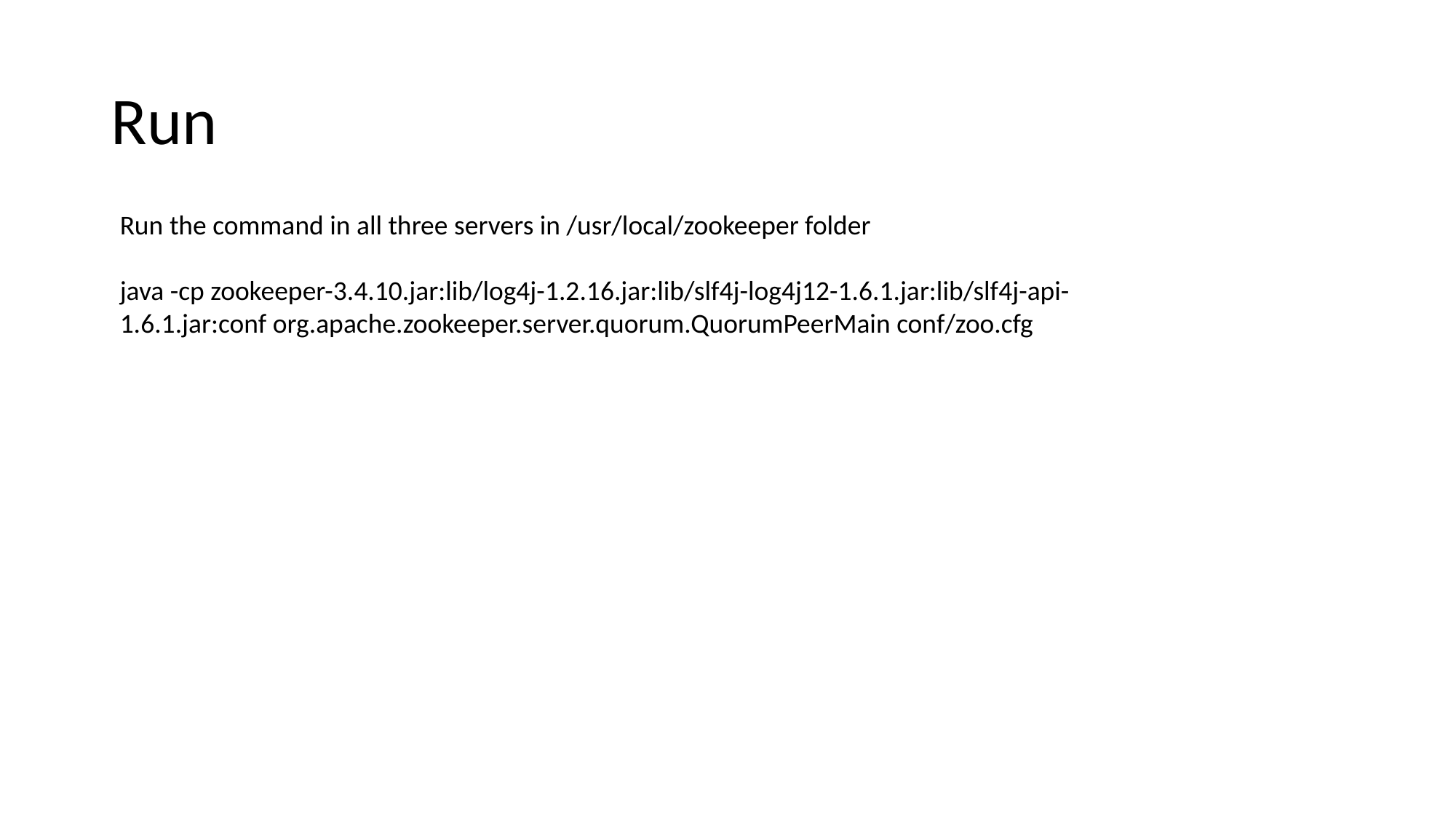

# Run
Run the command in all three servers in /usr/local/zookeeper folder

java -cp zookeeper-3.4.10.jar:lib/log4j-1.2.16.jar:lib/slf4j-log4j12-1.6.1.jar:lib/slf4j-api-1.6.1.jar:conf org.apache.zookeeper.server.quorum.QuorumPeerMain conf/zoo.cfg